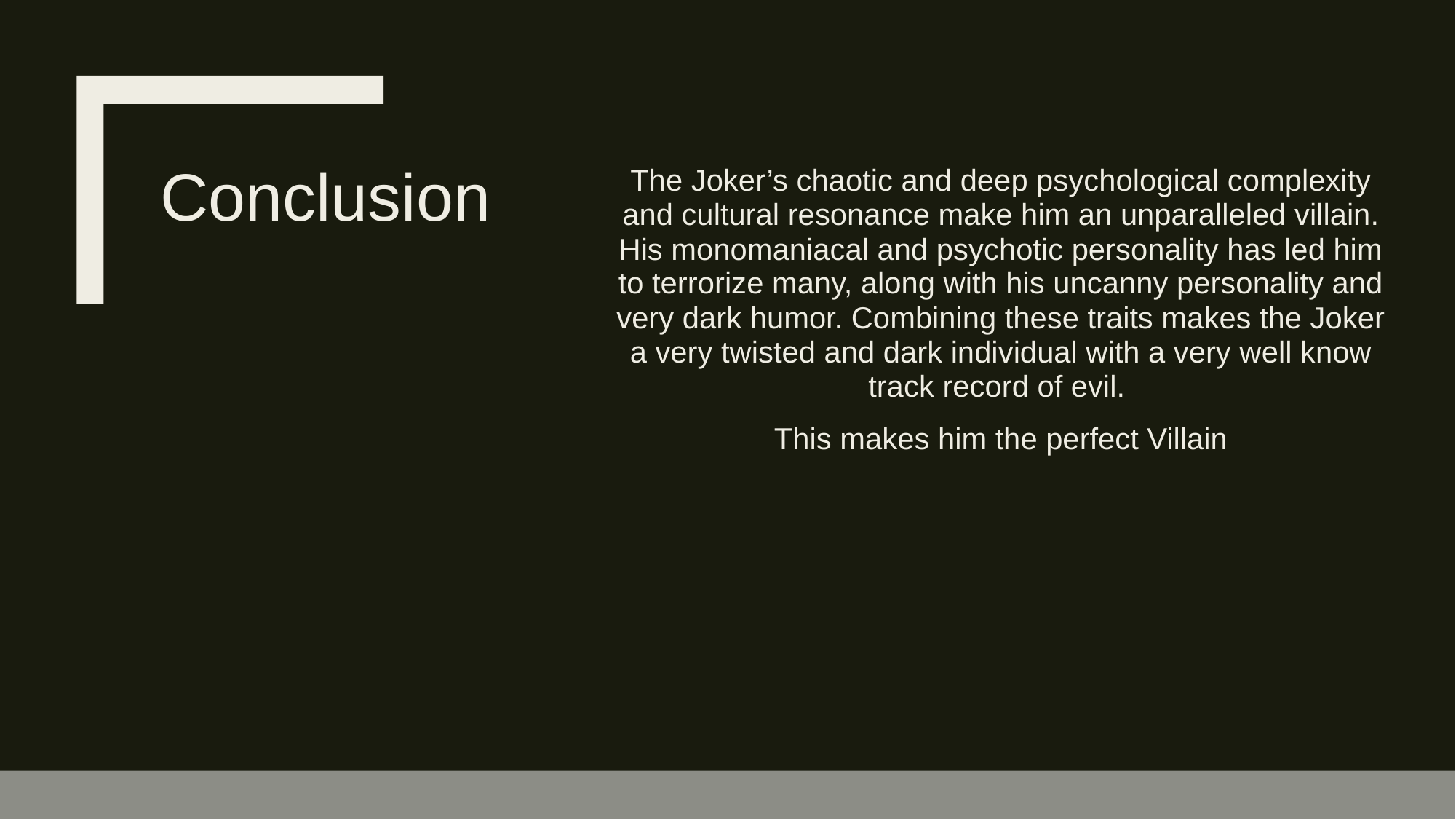

# Conclusion
The Joker’s chaotic and deep psychological complexity and cultural resonance make him an unparalleled villain. His monomaniacal and psychotic personality has led him to terrorize many, along with his uncanny personality and very dark humor. Combining these traits makes the Joker a very twisted and dark individual with a very well know track record of evil.
This makes him the perfect Villain